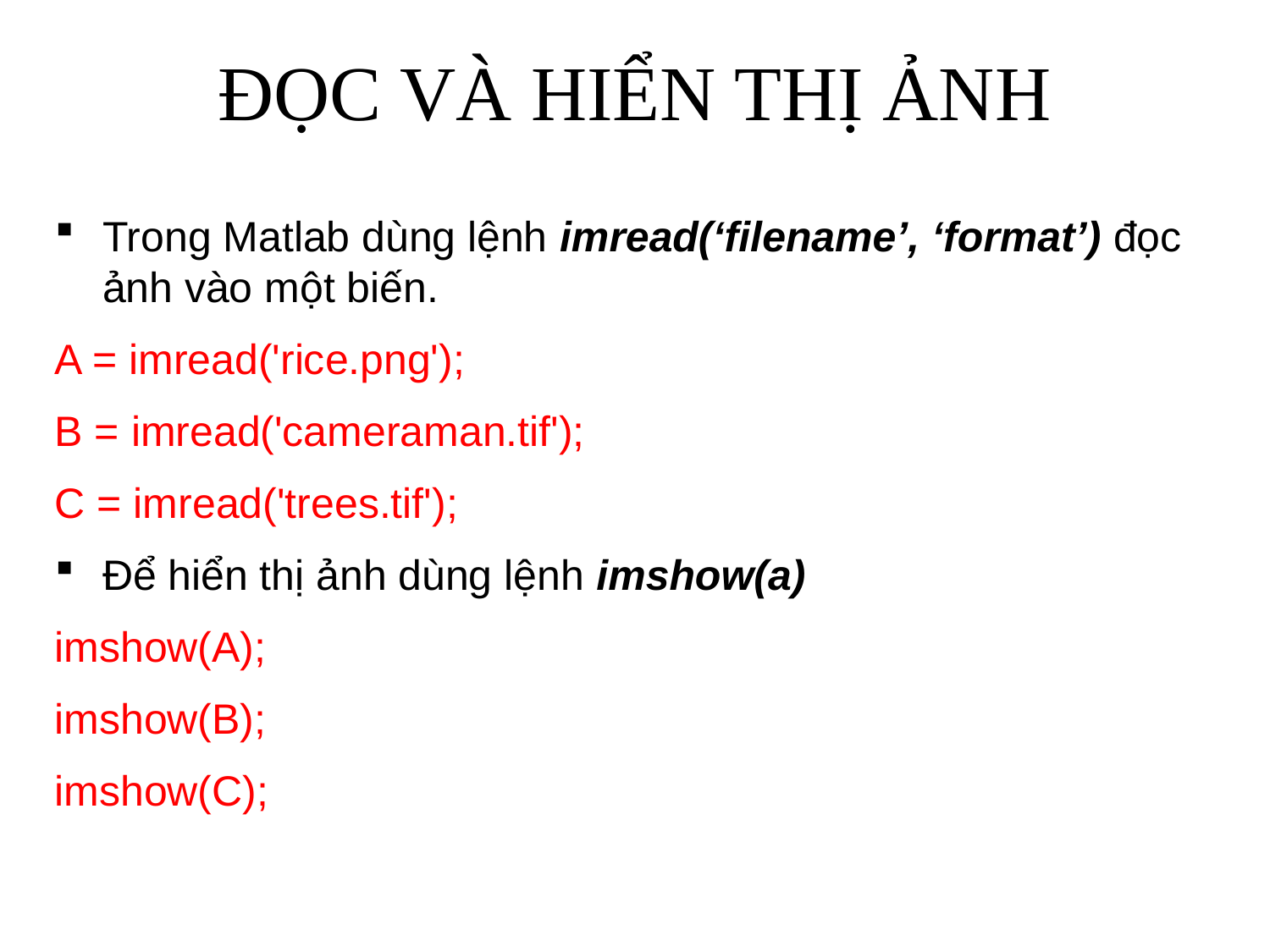

# ĐỌC VÀ HIỂN THỊ ẢNH
Trong Matlab dùng lệnh imread(‘filename’, ‘format’) đọc ảnh vào một biến.
A = imread('rice.png');
B = imread('cameraman.tif');
C = imread('trees.tif');
Để hiển thị ảnh dùng lệnh imshow(a)
imshow(A);
imshow(B);
imshow(C);